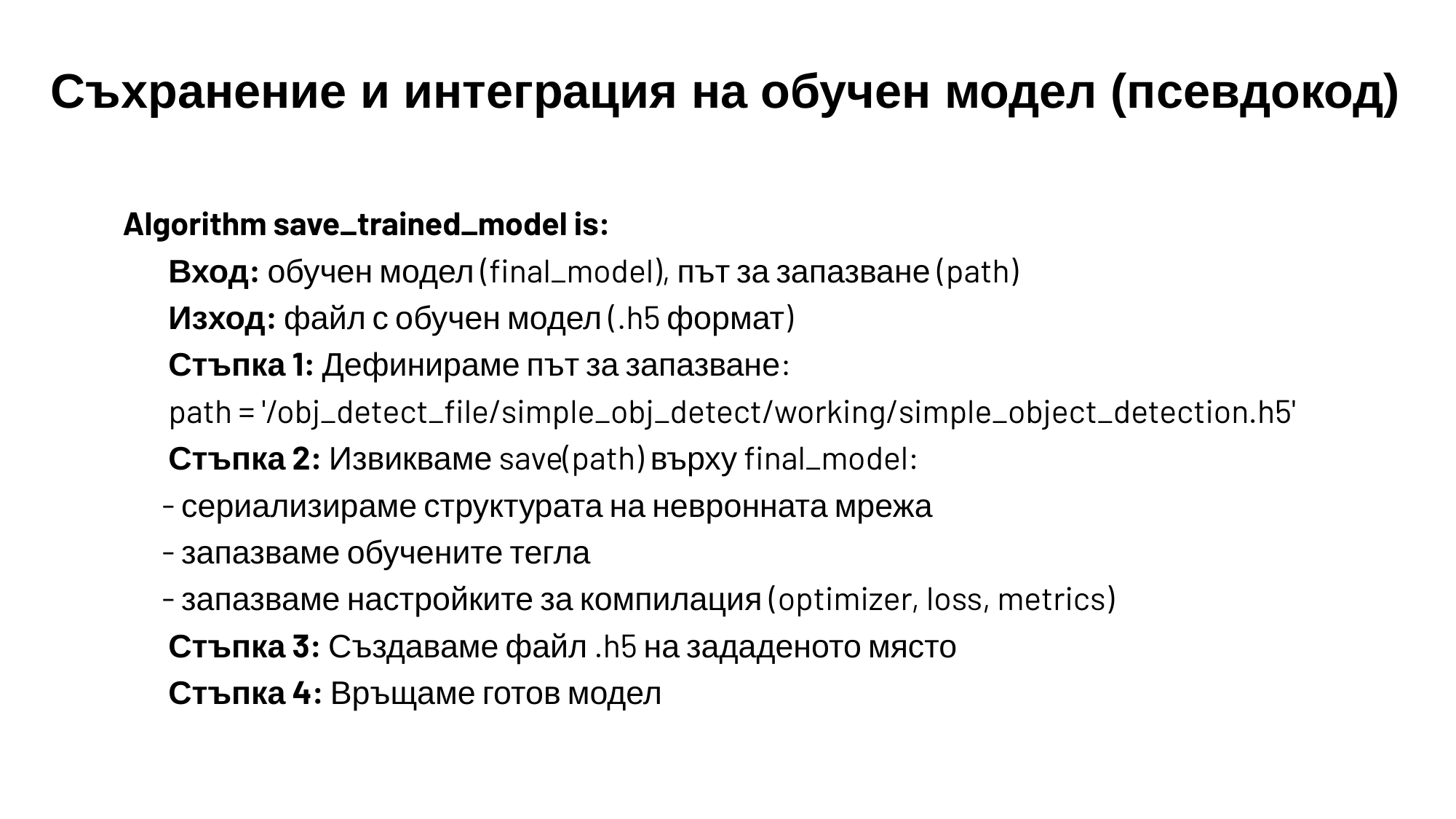

# Съхранение и интеграция на обучен модел (псевдокод)
 Algorithm save_trained_model is:
        Вход: обучен модел (final_model), път за запазване (path)
        Изход: файл с обучен модел (.h5 формат)
        Стъпка 1: Дефинираме път за запазване:
        path = '/obj_detect_file/simple_obj_detect/working/simple_object_detection.h5'
        Стъпка 2: Извикваме save(path) върху final_model:
       - сериализираме структурата на невронната мрежа
       - запазваме обучените тегла
       - запазваме настройките за компилация (optimizer, loss, metrics)
        Стъпка 3: Създаваме файл .h5 на зададеното място
        Стъпка 4: Връщаме готов модел